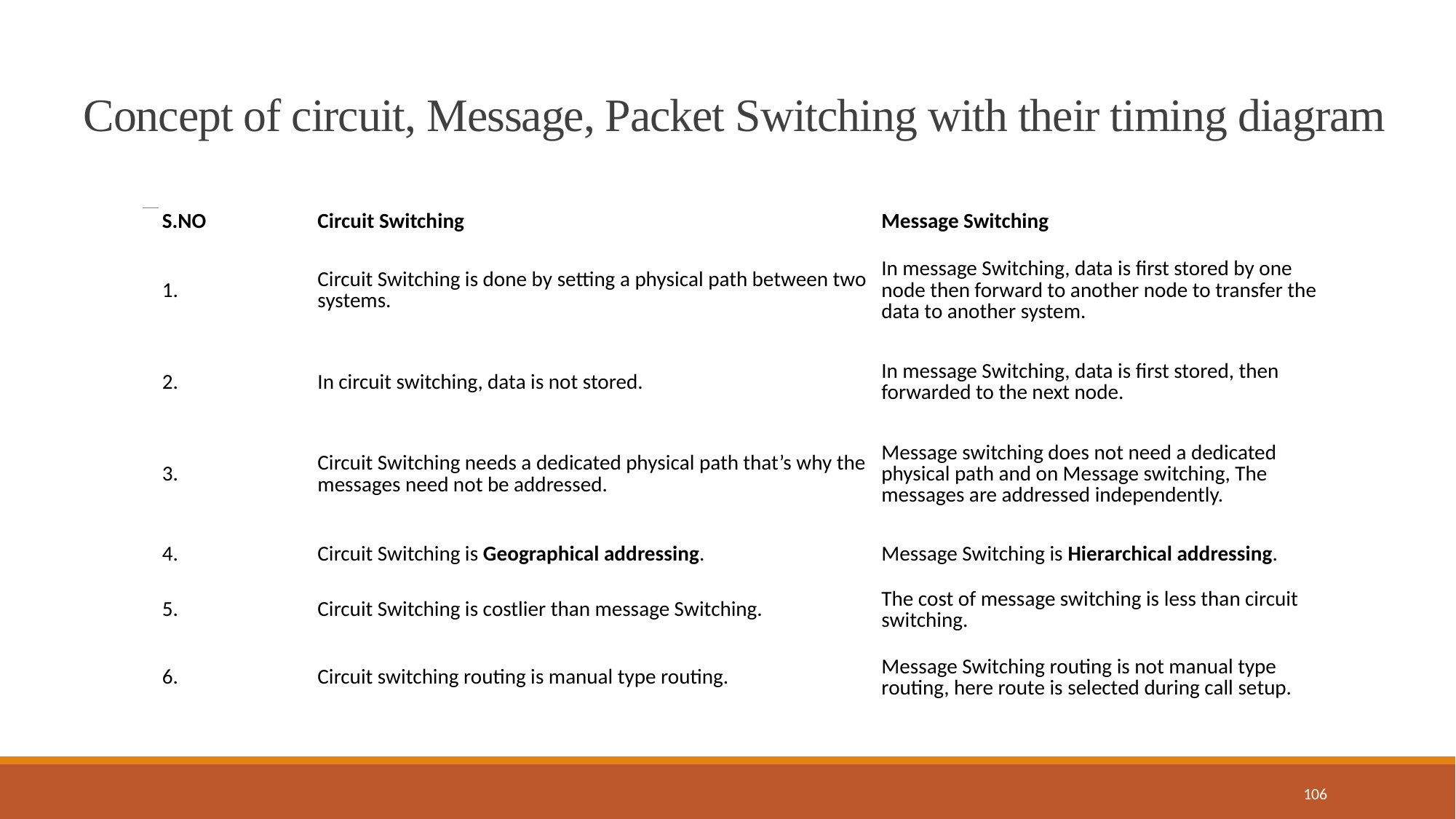

Concept of circuit, Message, Packet Switching with their timing diagram
| S.NO | Circuit Switching | Message Switching |
| --- | --- | --- |
| 1. | Circuit Switching is done by setting a physical path between two systems. | In message Switching, data is first stored by one node then forward to another node to transfer the data to another system. |
| 2. | In circuit switching, data is not stored. | In message Switching, data is first stored, then forwarded to the next node. |
| 3. | Circuit Switching needs a dedicated physical path that’s why the messages need not be addressed. | Message switching does not need a dedicated physical path and on Message switching, The messages are addressed independently. |
| 4. | Circuit Switching is Geographical addressing. | Message Switching is Hierarchical addressing. |
| 5. | Circuit Switching is costlier than message Switching. | The cost of message switching is less than circuit switching. |
| 6. | Circuit switching routing is manual type routing. | Message Switching routing is not manual type routing, here route is selected during call setup. |
106